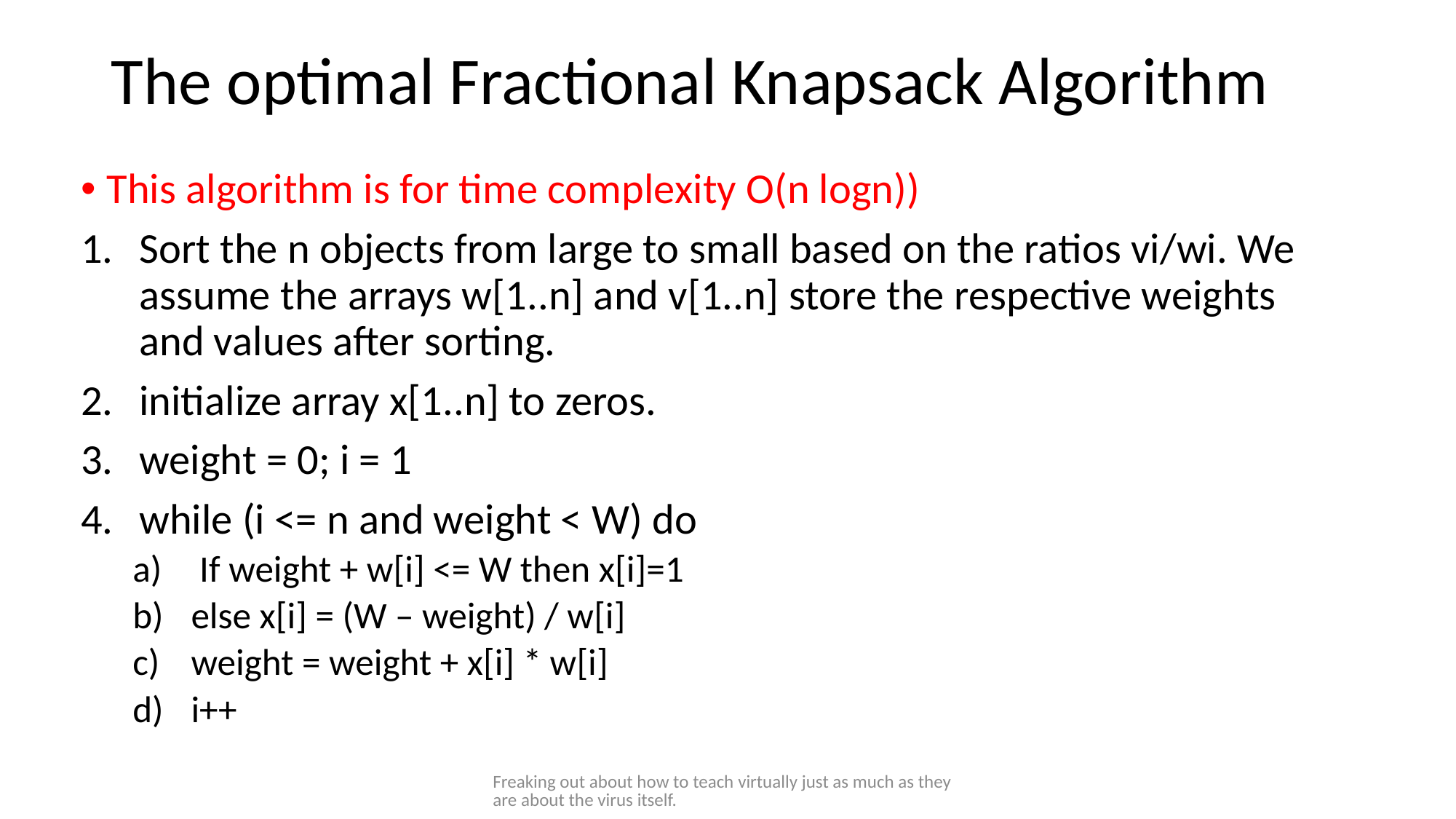

# The optimal Fractional Knapsack Algorithm
This algorithm is for time complexity O(n logn))
Sort the n objects from large to small based on the ratios vi/wi. We assume the arrays w[1..n] and v[1..n] store the respective weights and values after sorting.
initialize array x[1..n] to zeros.
weight = 0; i = 1
while (i <= n and weight < W) do
 If weight + w[i] <= W then x[i]=1
else x[i] = (W – weight) / w[i]
weight = weight + x[i] * w[i]
i++

Freaking out about how to teach virtually just as much as they are about the virus itself.